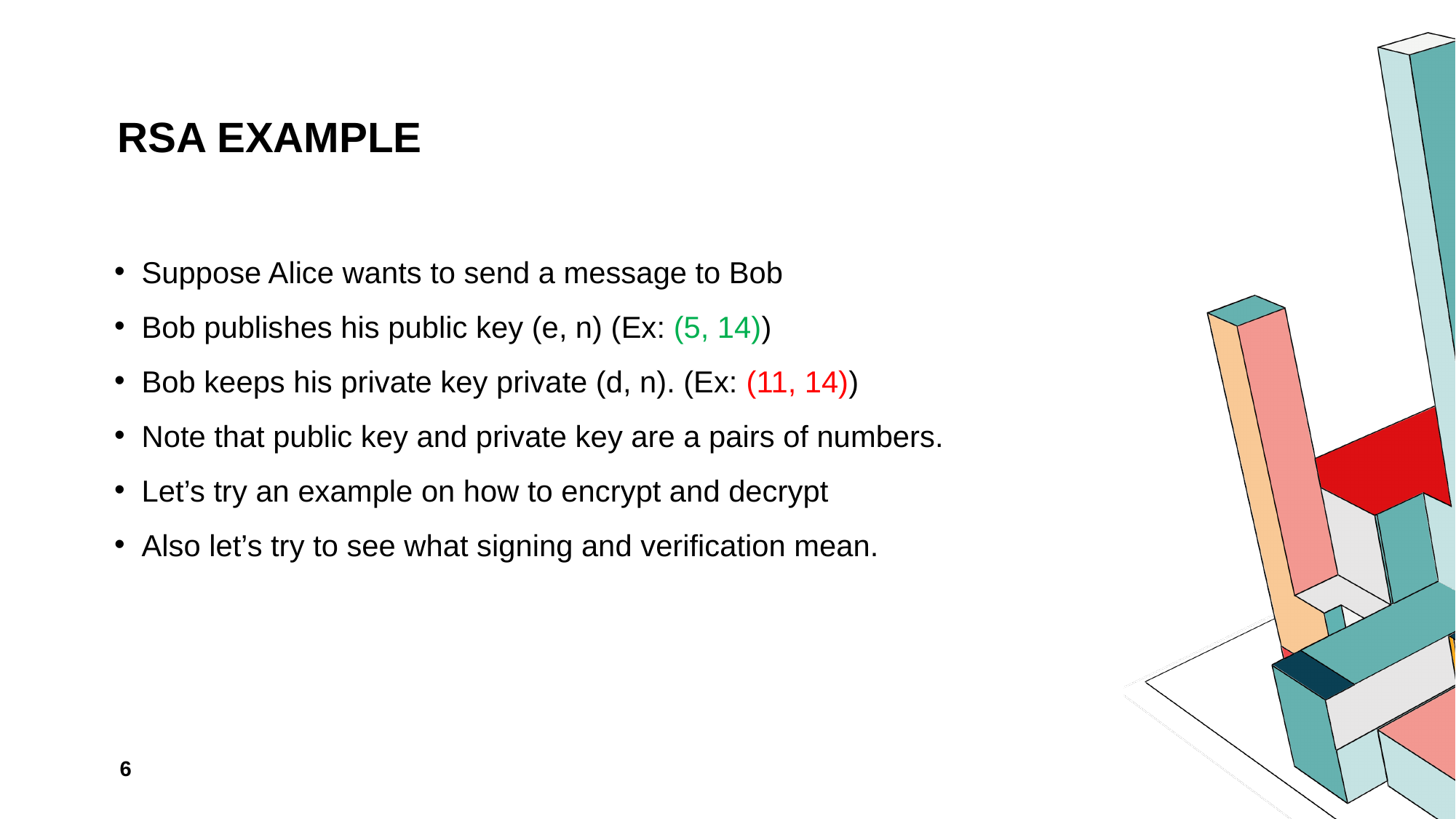

# RSA example
Suppose Alice wants to send a message to Bob
Bob publishes his public key (e, n) (Ex: (5, 14))
Bob keeps his private key private (d, n). (Ex: (11, 14))
Note that public key and private key are a pairs of numbers.
Let’s try an example on how to encrypt and decrypt
Also let’s try to see what signing and verification mean.
6